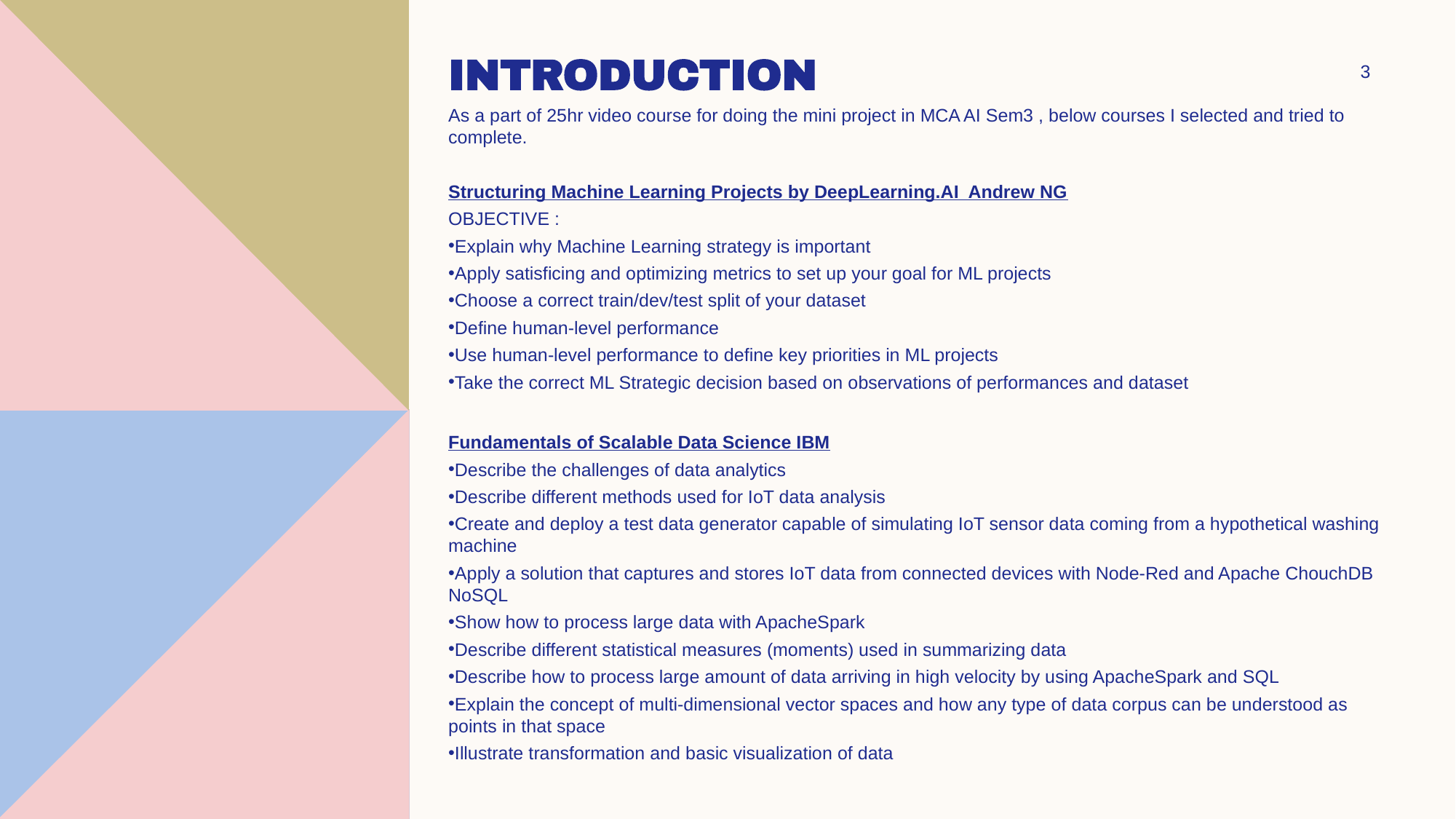

# Introduction
3
As a part of 25hr video course for doing the mini project in MCA AI Sem3 , below courses I selected and tried to complete.

Structuring Machine Learning Projects by DeepLearning.AI  Andrew NG
OBJECTIVE :
Explain why Machine Learning strategy is important
Apply satisficing and optimizing metrics to set up your goal for ML projects
Choose a correct train/dev/test split of your dataset
Define human-level performance
Use human-level performance to define key priorities in ML projects
Take the correct ML Strategic decision based on observations of performances and dataset

Fundamentals of Scalable Data Science IBM
Describe the challenges of data analytics
Describe different methods used for IoT data analysis
Create and deploy a test data generator capable of simulating IoT sensor data coming from a hypothetical washing machine
Apply a solution that captures and stores IoT data from connected devices with Node-Red and Apache ChouchDB NoSQL
Show how to process large data with ApacheSpark
Describe different statistical measures (moments) used in summarizing data
Describe how to process large amount of data arriving in high velocity by using ApacheSpark and SQL
Explain the concept of multi-dimensional vector spaces and how any type of data corpus can be understood as points in that space
Illustrate transformation and basic visualization of data